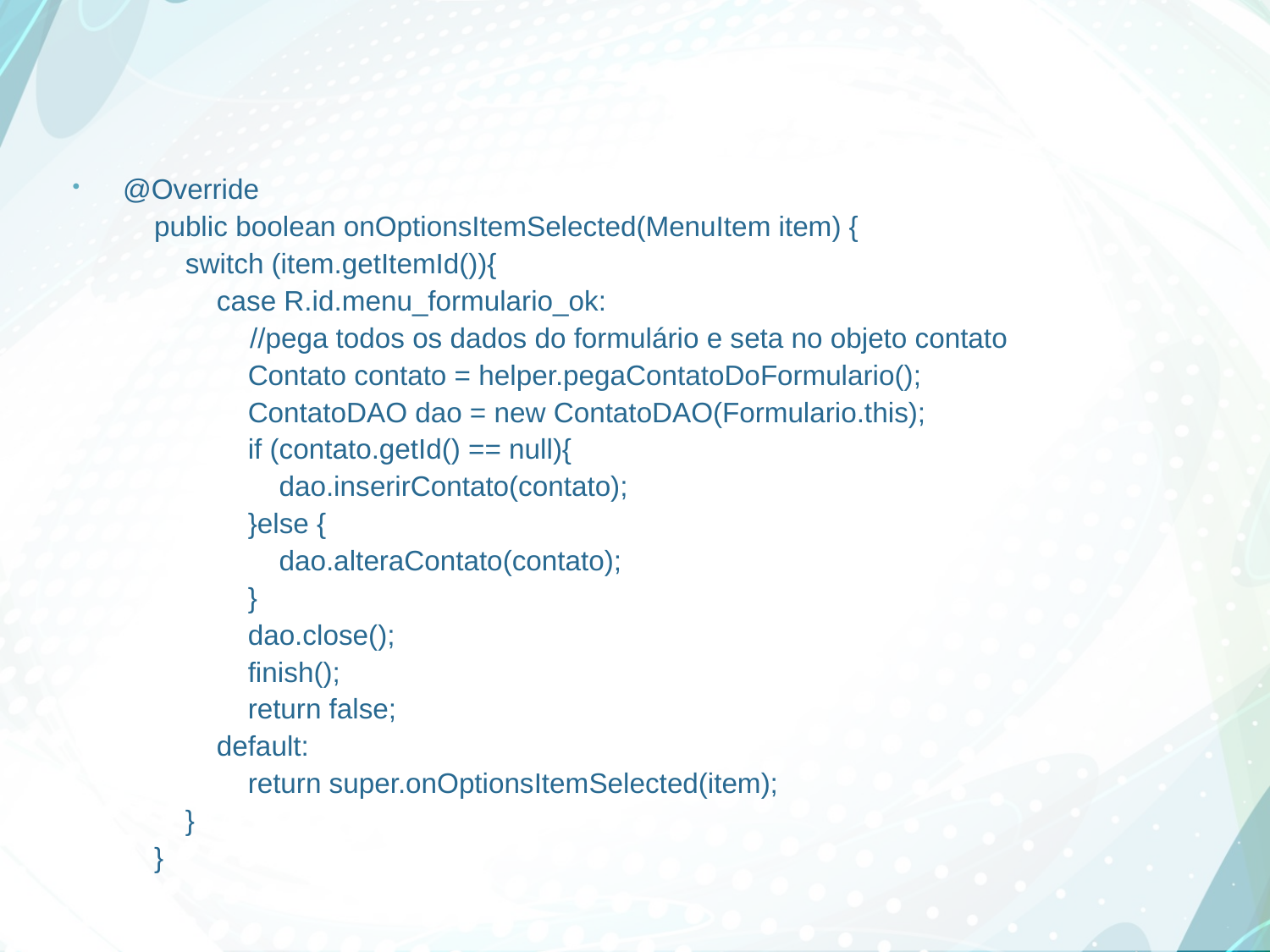

#
@Override
    public boolean onOptionsItemSelected(MenuItem item) {
        switch (item.getItemId()){
            case R.id.menu_formulario_ok:
	//pega todos os dados do formulário e seta no objeto contato
                Contato contato = helper.pegaContatoDoFormulario();
                ContatoDAO dao = new ContatoDAO(Formulario.this);
                if (contato.getId() == null){
                    dao.inserirContato(contato);
                }else {
                    dao.alteraContato(contato);
                }
                dao.close();
                finish();
                return false;
            default:
                return super.onOptionsItemSelected(item);
        }
    }